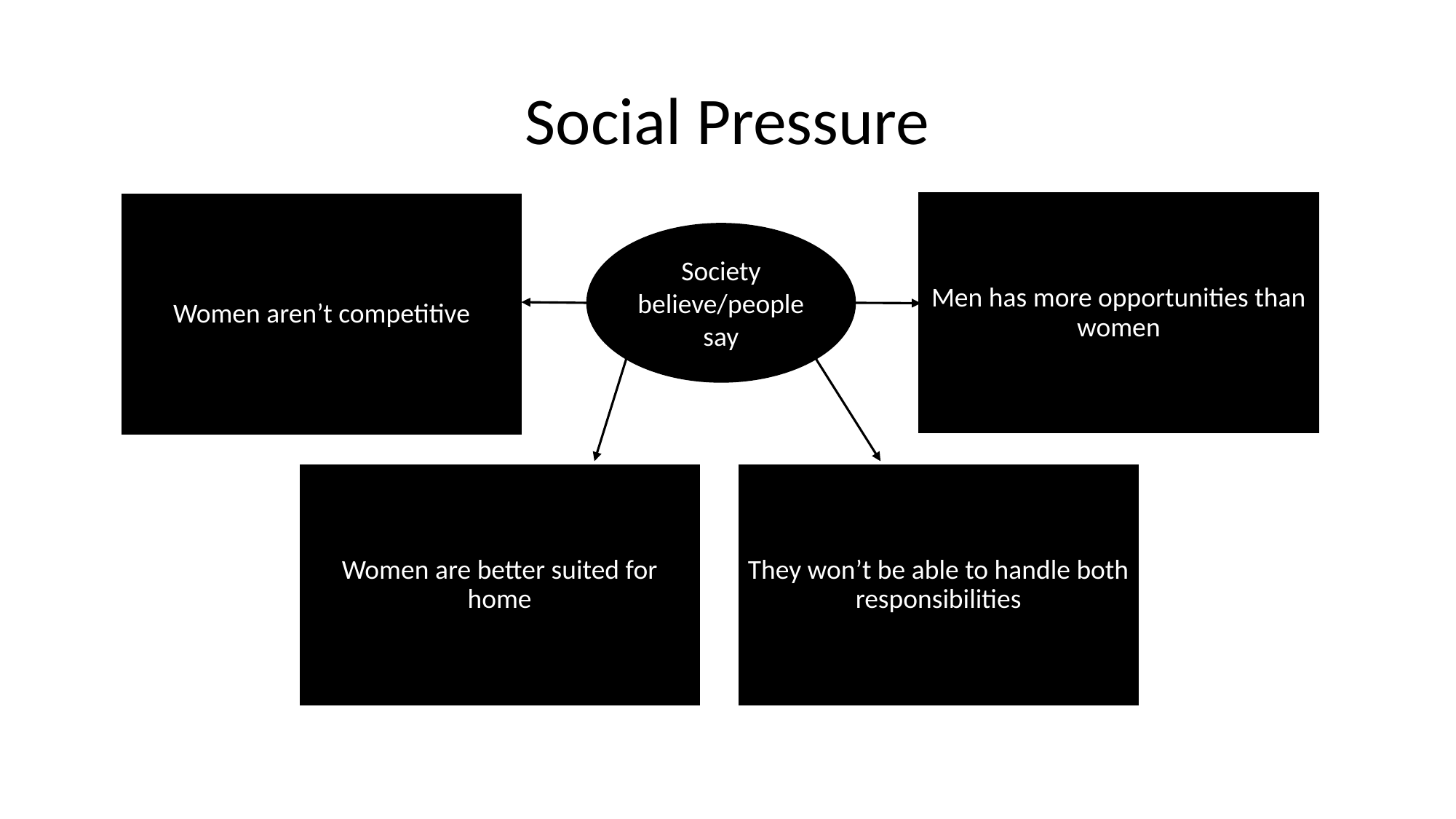

# Social Pressure
Men has more opportunities than women
Women aren’t competitive
They won’t be able to handle both responsibilities
Women are better suited for home
Society believe/people say